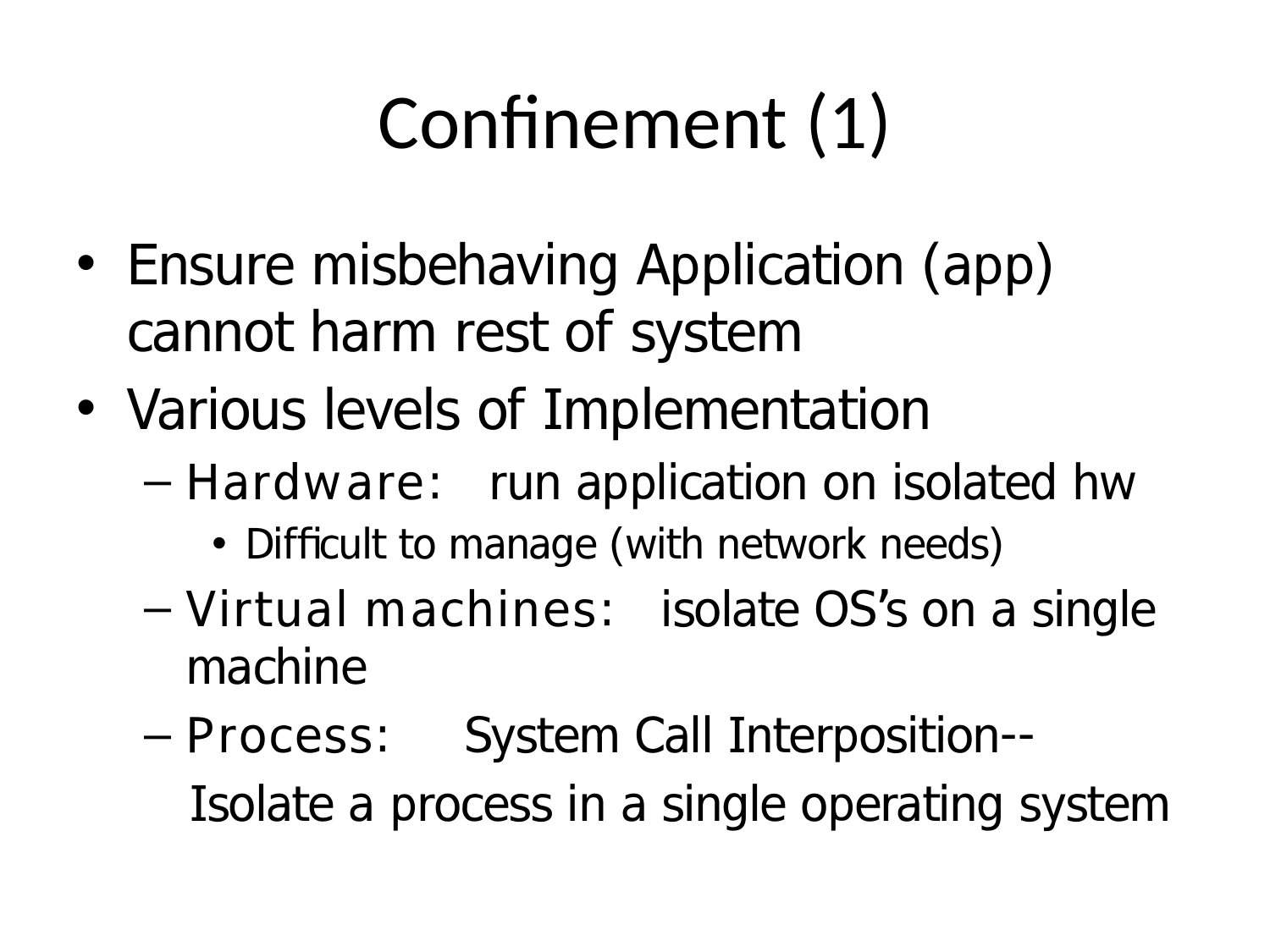

# Confinement (1)
Ensure misbehaving Application (app) cannot harm rest of system
Various levels of Implementation
Hardware:   run application on isolated hw
Difficult to manage (with network needs)
Virtual machines:   isolate OS’s on a single machine
Process:     System Call Interposition--
	   Isolate a process in a single operating system